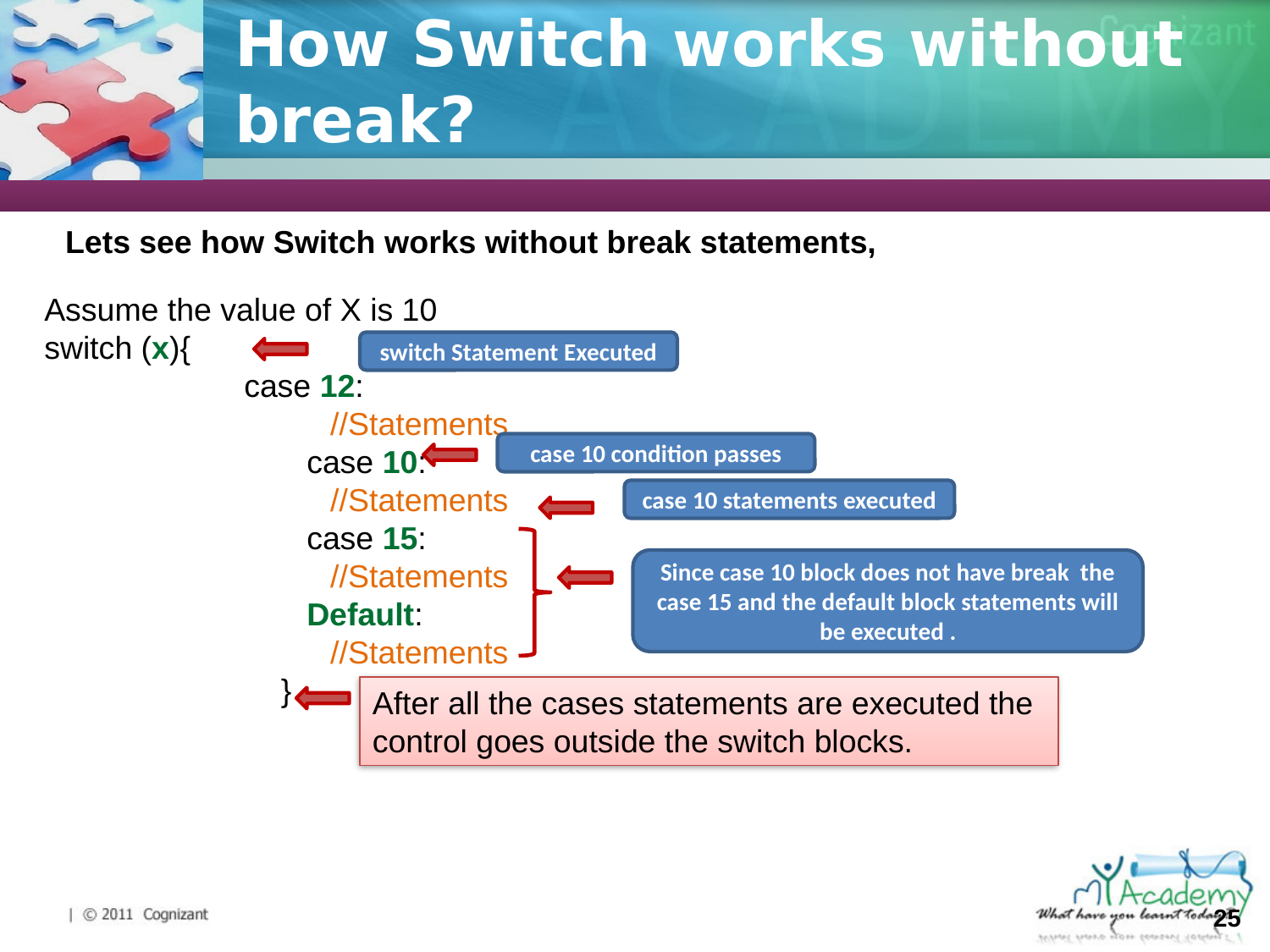

# How Switch works without break?
Lets see how Switch works without break statements,

Assume the value of X is 10
switch (x){
case 12:
//Statements
case 10:
//Statements
case 15:
//Statements
Default:
//Statements
}
switch Statement Executed

case 10 condition passes

case 10 statements executed

Since case 10 block does not have break  the case 15 and the default block statements will be executed .

After all the cases statements are executed the control goes outside the switch blocks.

25